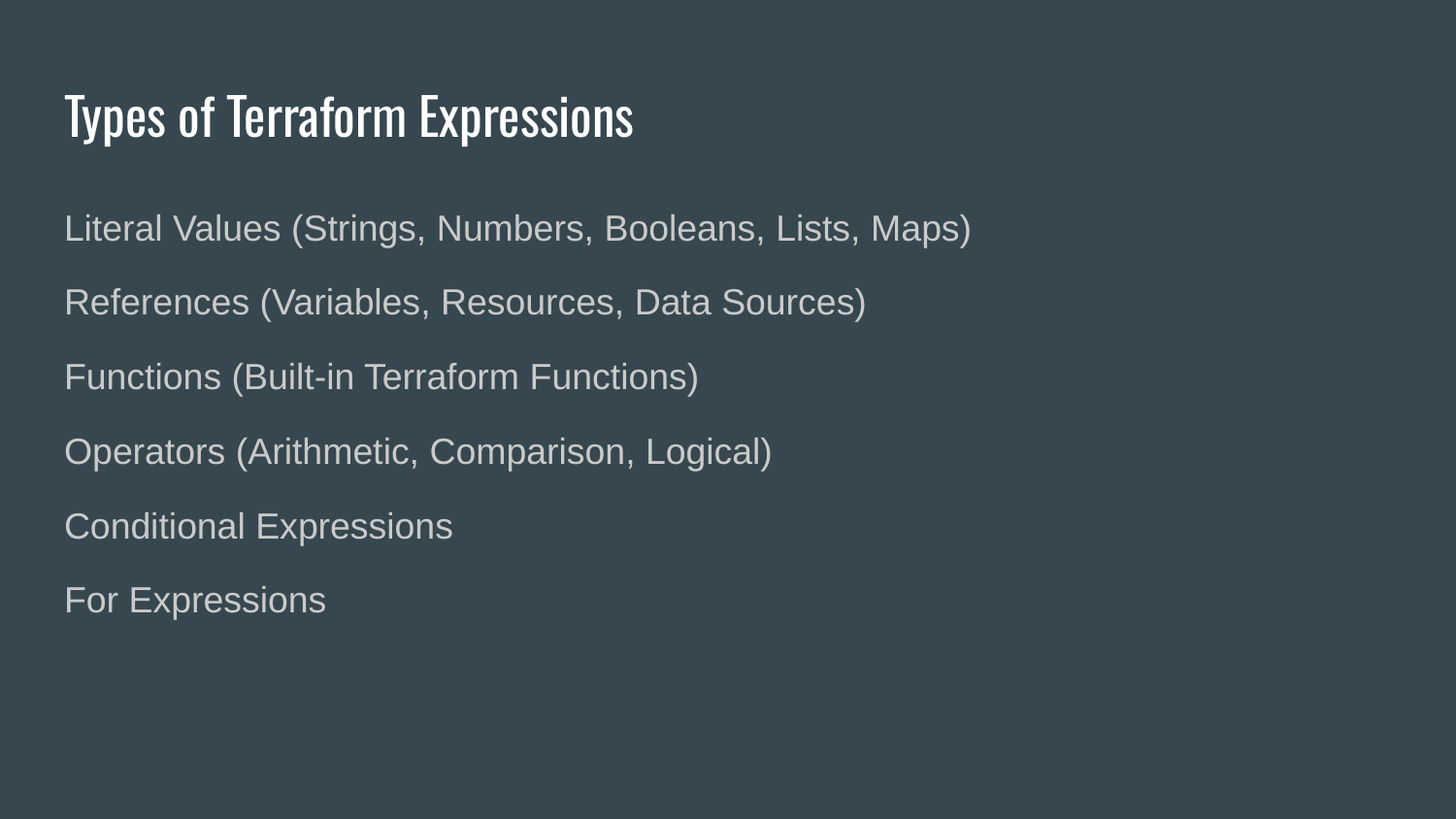

# Types of Terraform Expressions
Literal Values (Strings, Numbers, Booleans, Lists, Maps)
References (Variables, Resources, Data Sources)
Functions (Built-in Terraform Functions)
Operators (Arithmetic, Comparison, Logical)
Conditional Expressions
For Expressions